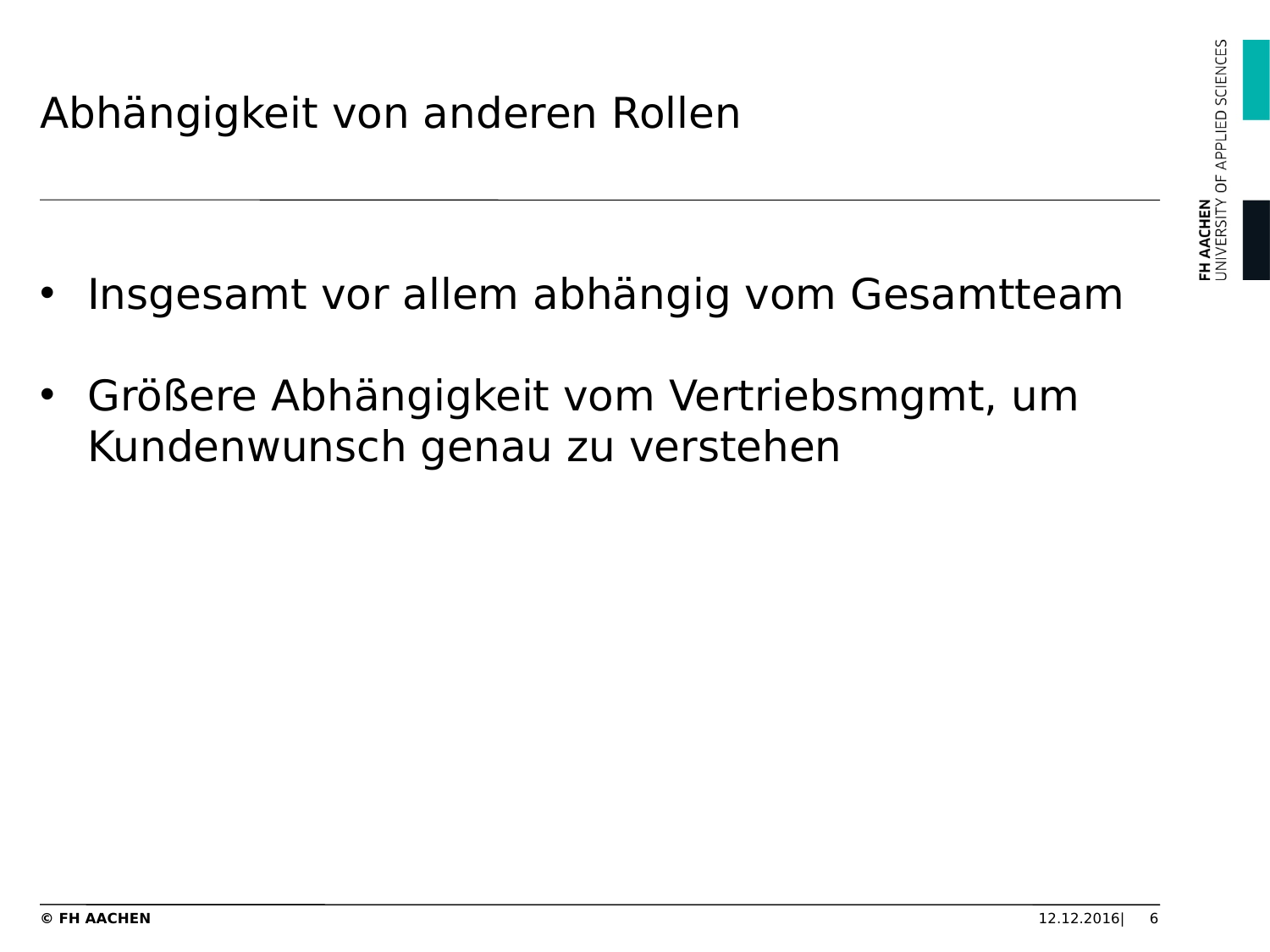

# Abhängigkeit von anderen Rollen

Insgesamt vor allem abhängig vom Gesamtteam

Größere Abhängigkeit vom Vertriebsmgmt, um Kundenwunsch genau zu verstehen

© FH AACHEN
12.12.2016|
6